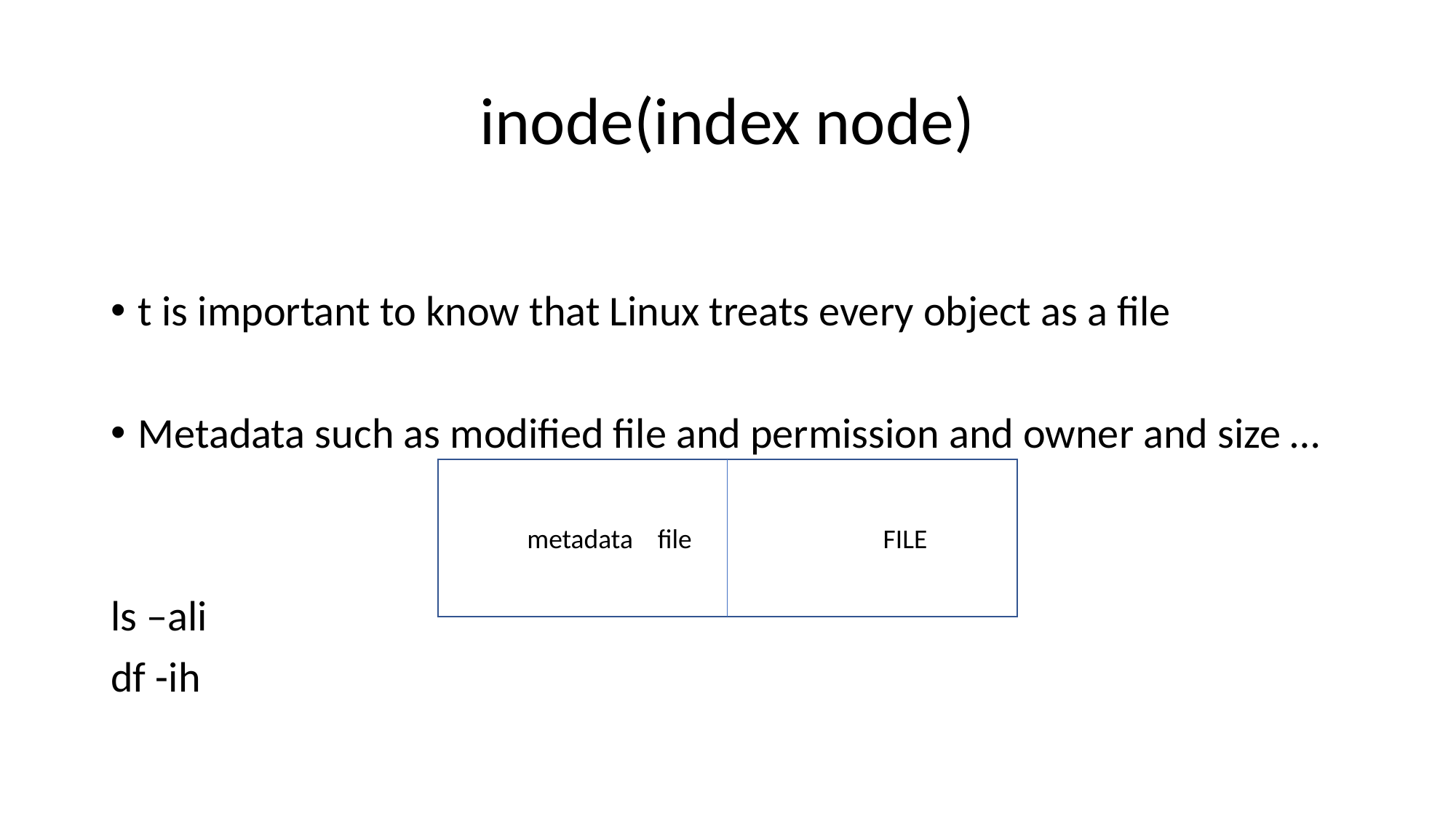

# inode(index node)

t is important to know that Linux treats every object as a file

Metadata such as modified file and permission and owner and size …

ls –ali
df -ih
metadata    file                               FILE